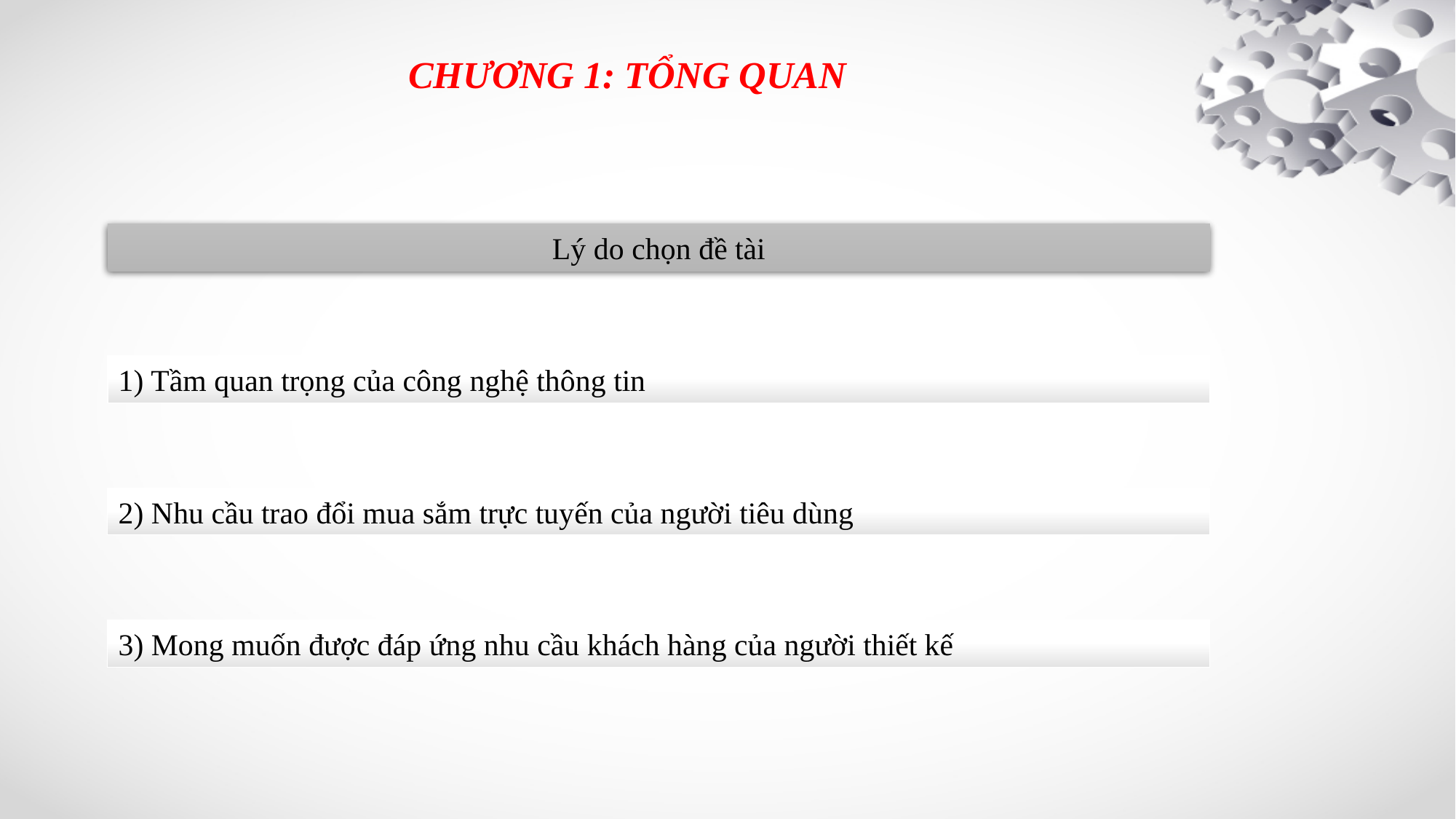

# CHƯƠNG 1: TỔNG QUAN
Lý do chọn đề tài
1) Tầm quan trọng của công nghệ thông tin
2) Nhu cầu trao đổi mua sắm trực tuyến của người tiêu dùng
3) Mong muốn được đáp ứng nhu cầu khách hàng của người thiết kế